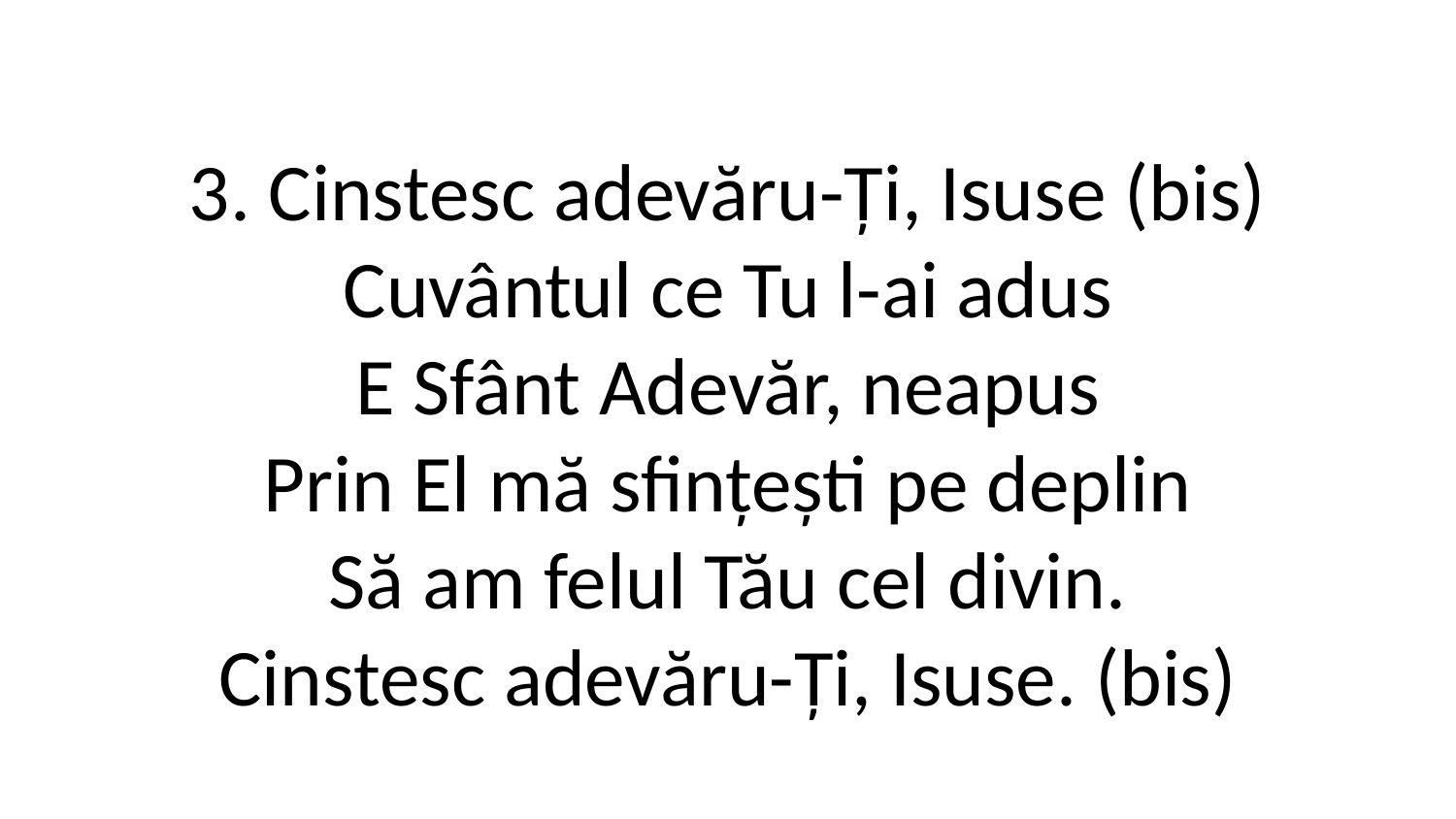

3. Cinstesc adevăru-Ți, Isuse (bis)
Cuvântul ce Tu l-ai adus
E Sfânt Adevăr, neapus
Prin El mă sfințești pe deplin
Să am felul Tău cel divin.
Cinstesc adevăru-Ți, Isuse. (bis)